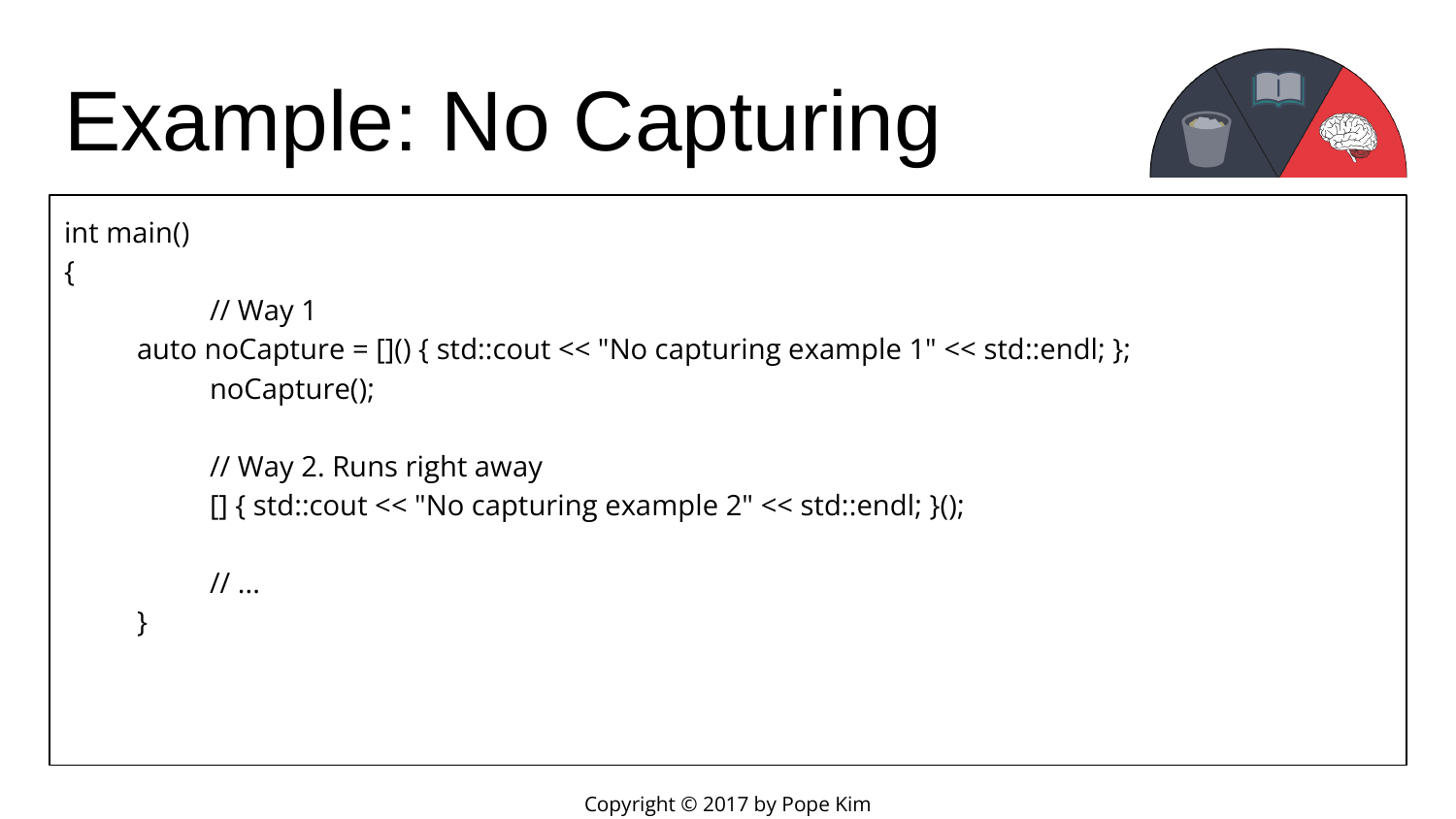

# Example: No Capturing
int main()
{
	// Way 1
auto noCapture = []() { std::cout << "No capturing example 1" << std::endl; };
	noCapture();

	// Way 2. Runs right away
	[] { std::cout << "No capturing example 2" << std::endl; }();

	// ...
}